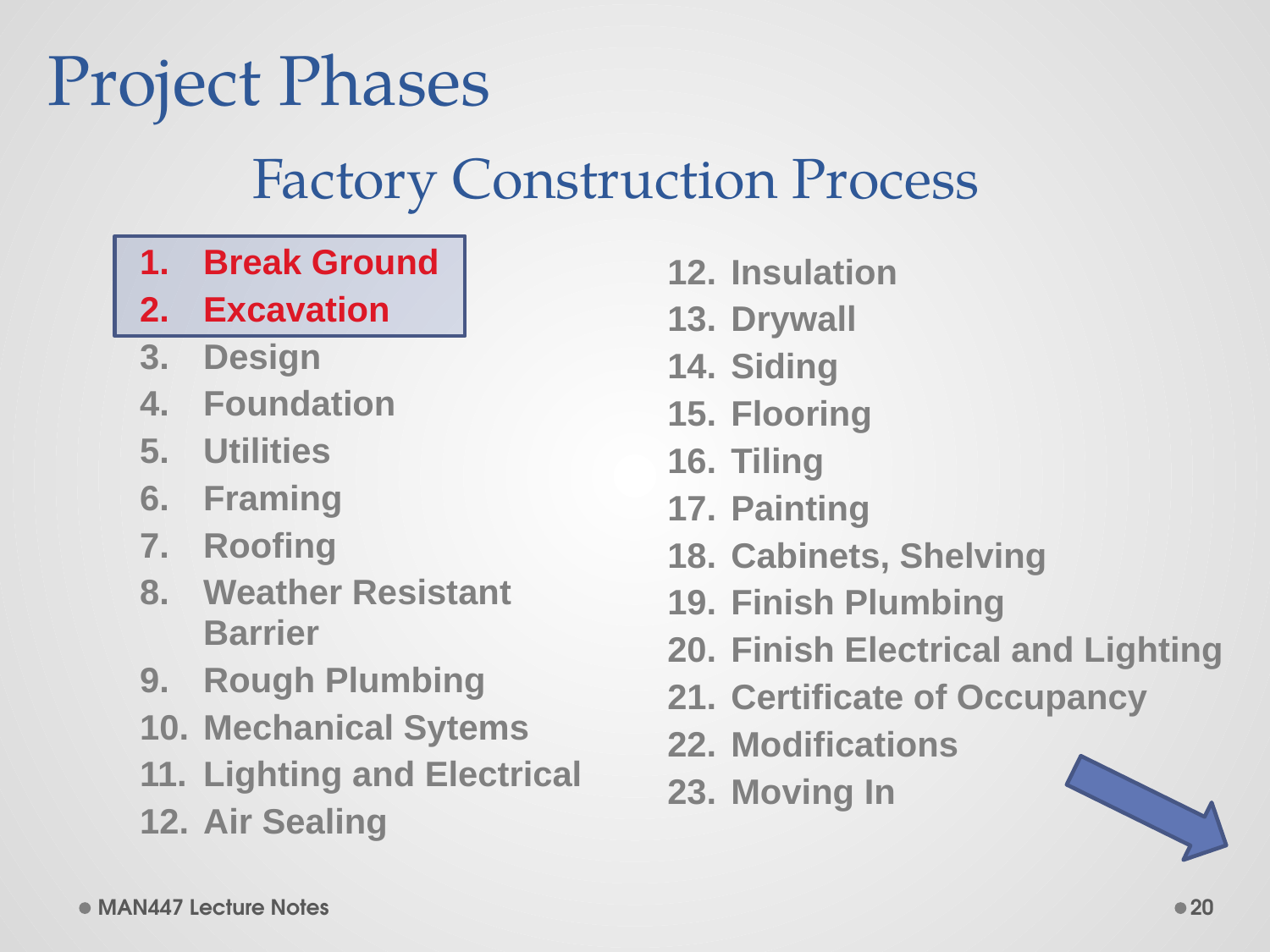

Project Phases
# Factory Construction Process

Break Ground
Excavation
Design
Foundation
Utilities
Framing
Roofing
Weather Resistant Barrier
Rough Plumbing
Mechanical Sytems
Lighting and Electrical
Air Sealing
Insulation
Drywall
Siding
Flooring
Tiling
Painting
Cabinets, Shelving
Finish Plumbing
Finish Electrical and Lighting
Certificate of Occupancy
Modifications
Moving In

MAN447 Lecture Notes
20